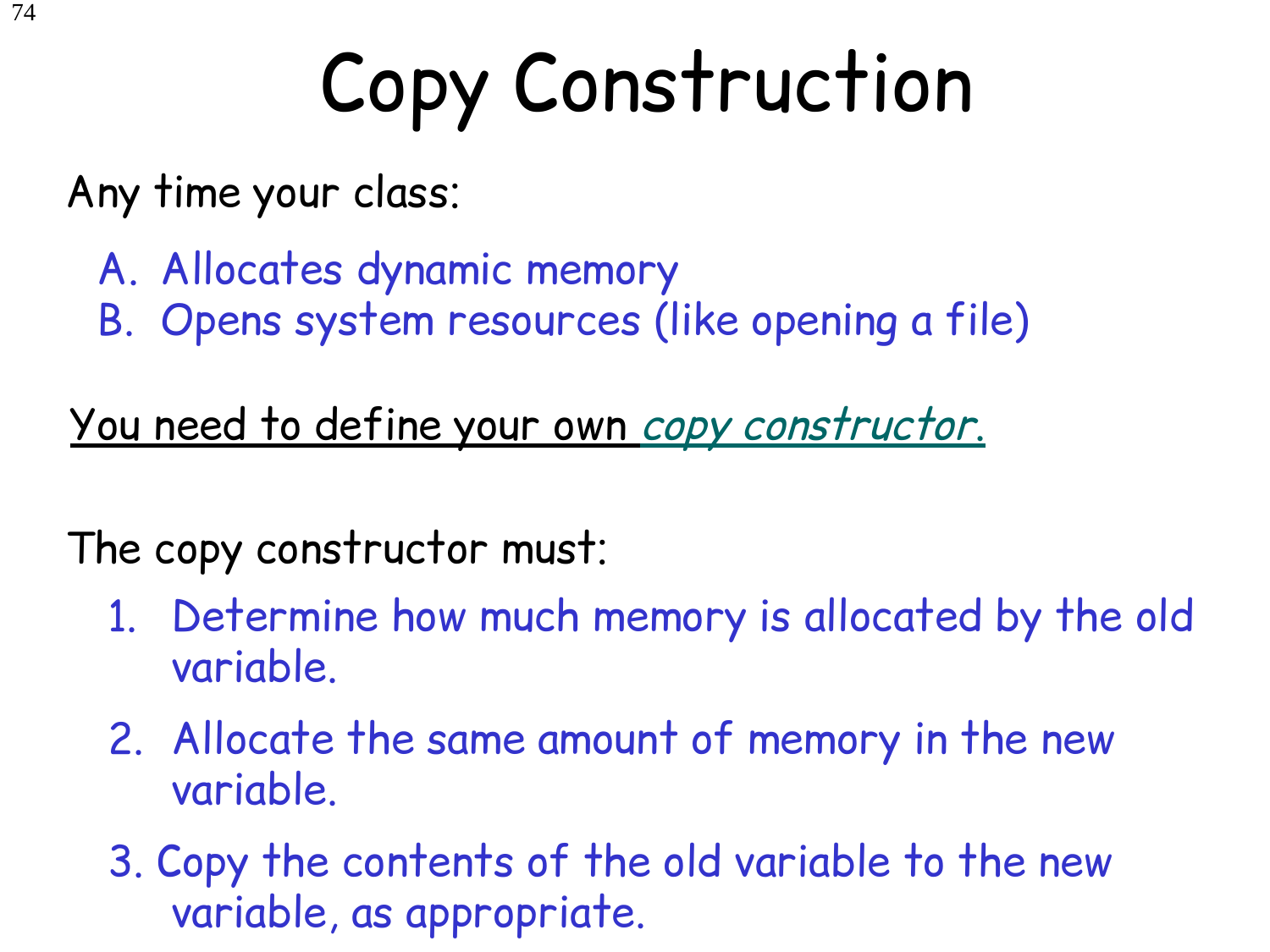

Copy Construction
74
Any time your class:
Allocates dynamic memory
Opens system resources (like opening a file)
You need to define your own copy constructor.
The copy constructor must:
Determine how much memory is allocated by the old variable.

Allocate the same amount of memory in the new variable.

3. Copy the contents of the old variable to the new variable, as appropriate.